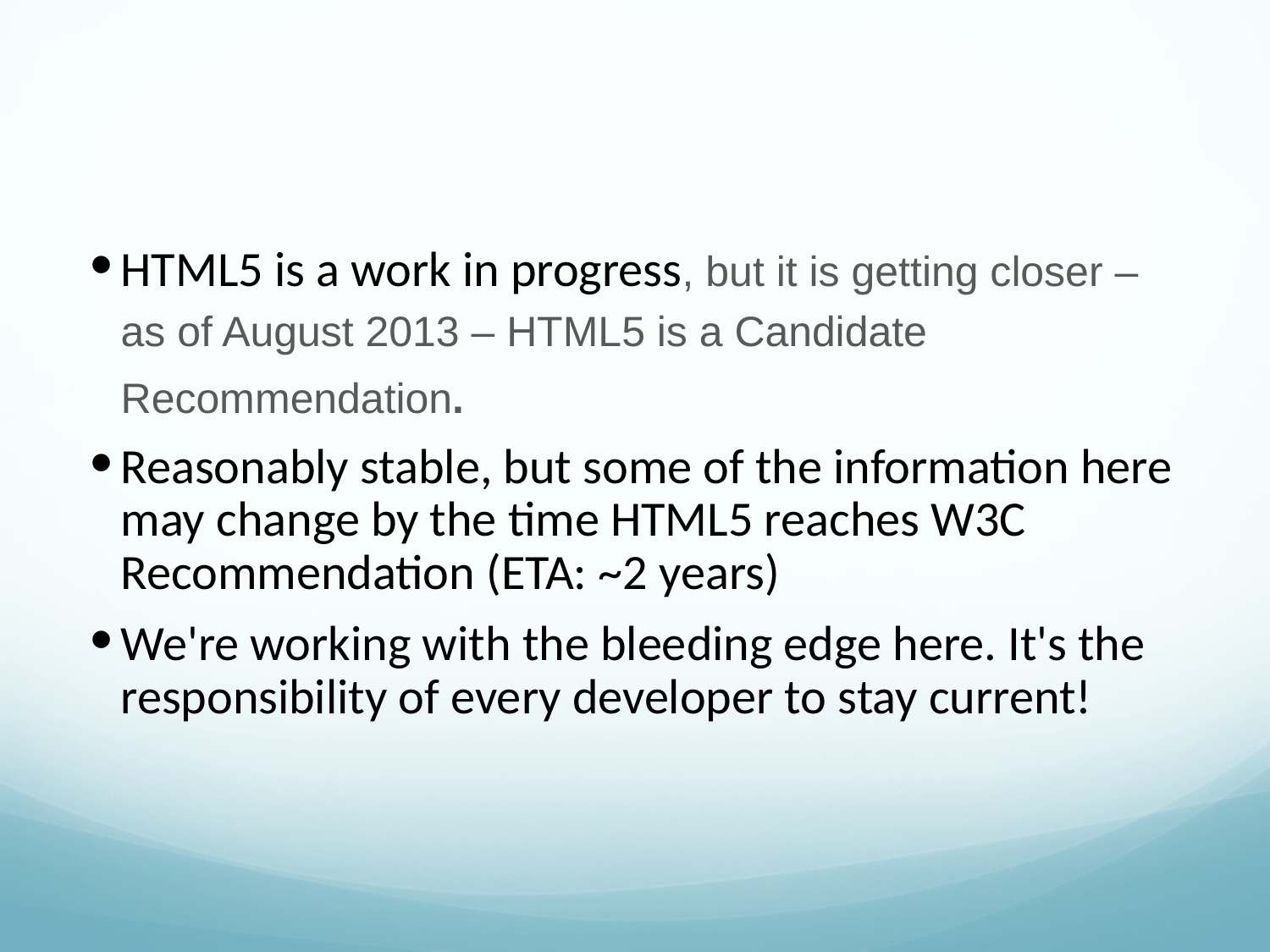

#
HTML5 is a work in progress, but it is getting closer – as of August 2013 – HTML5 is a Candidate Recommendation.
Reasonably stable, but some of the information here may change by the time HTML5 reaches W3C Recommendation (ETA: ~2 years)
We're working with the bleeding edge here. It's the responsibility of every developer to stay current!